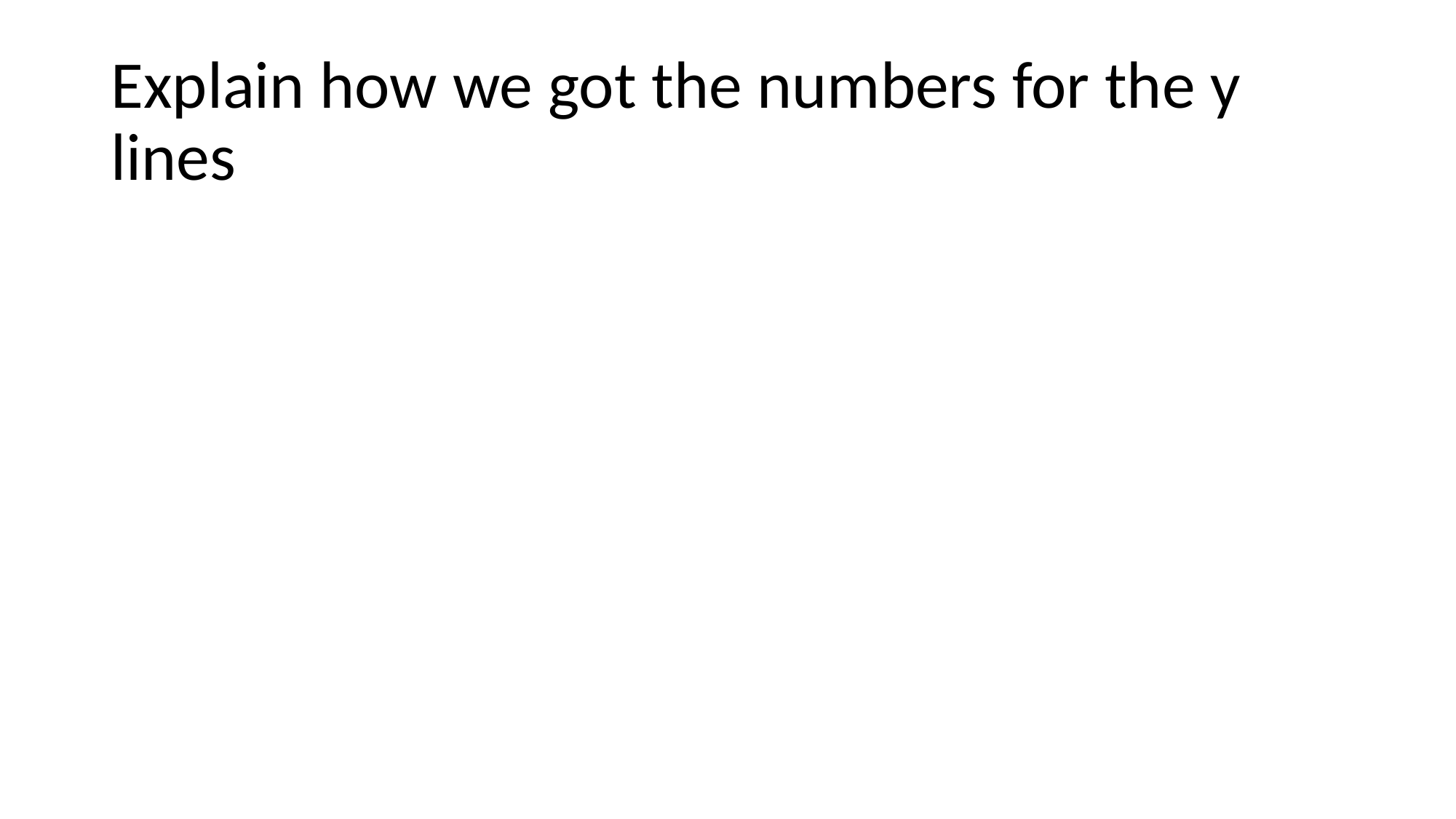

# Explain how we got the numbers for the y lines